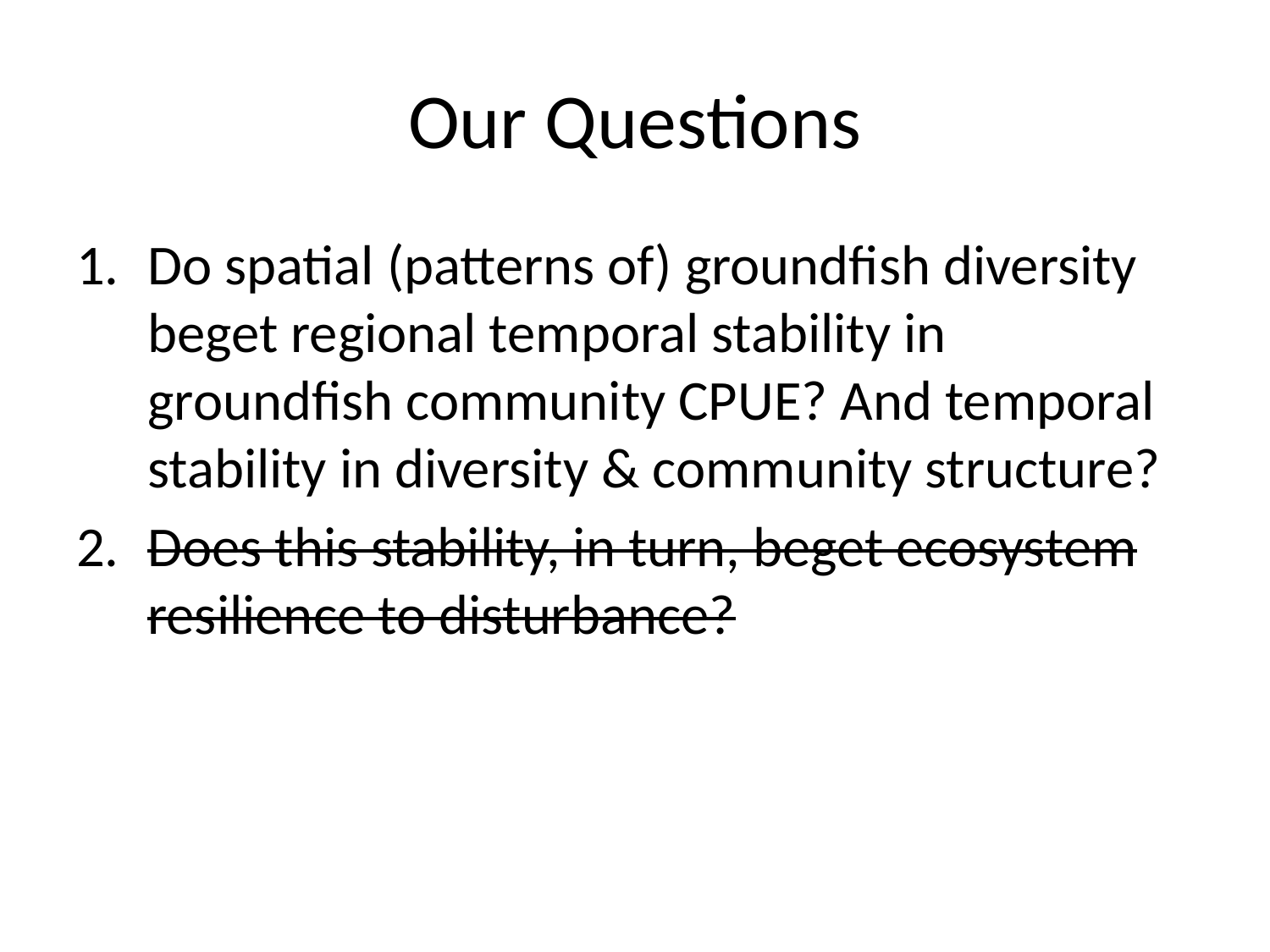

# Our Questions
Do spatial (patterns of) groundfish diversity beget regional temporal stability in groundfish community CPUE? And temporal stability in diversity & community structure?
Does this stability, in turn, beget ecosystem resilience to disturbance?